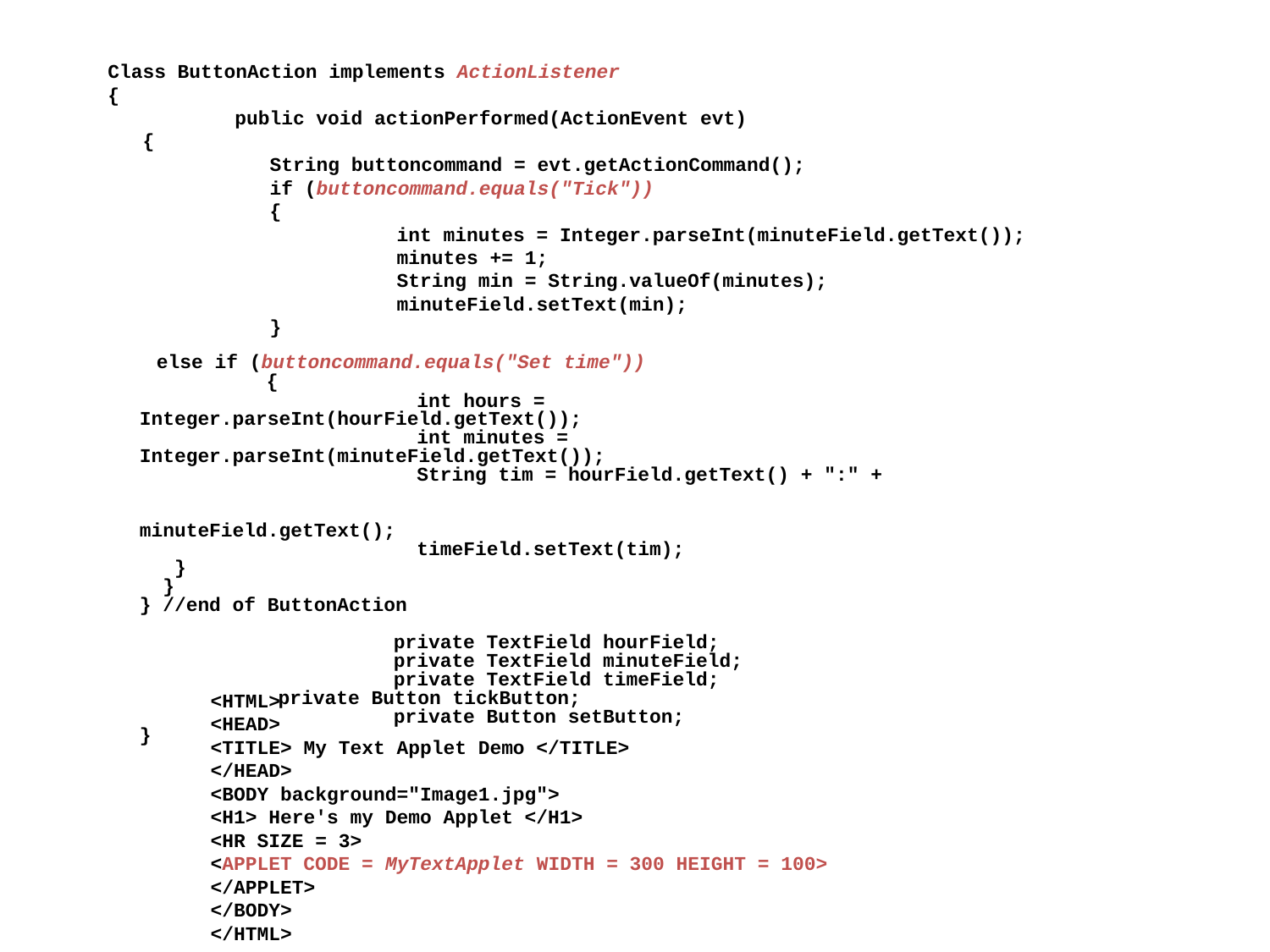

Class ButtonAction implements ActionListener
{
	public void actionPerformed(ActionEvent evt)
   {
	   String buttoncommand = evt.getActionCommand();
	   if (buttoncommand.equals("Tick"))
	   {
		   int minutes = Integer.parseInt(minuteField.getText());
		   minutes += 1;
		   String min = String.valueOf(minutes);
		   minuteField.setText(min);
	   }
 else if (buttoncommand.equals("Set time"))
	{
		  int hours = Integer.parseInt(hourField.getText());
		  int minutes = Integer.parseInt(minuteField.getText());
		  String tim = hourField.getText() + ":" +
											minuteField.getText();
		  timeField.setText(tim);
   }
  }
} //end of ButtonAction

		private TextField hourField;
		private TextField minuteField;
		private TextField timeField;
	 private Button tickButton;
		private Button setButton;
}
<HTML>
<HEAD>
<TITLE> My Text Applet Demo </TITLE>
</HEAD>
<BODY background="Image1.jpg">
<H1> Here's my Demo Applet </H1>
<HR SIZE = 3>
<APPLET CODE = MyTextApplet WIDTH = 300 HEIGHT = 100>
</APPLET>
</BODY>
</HTML>